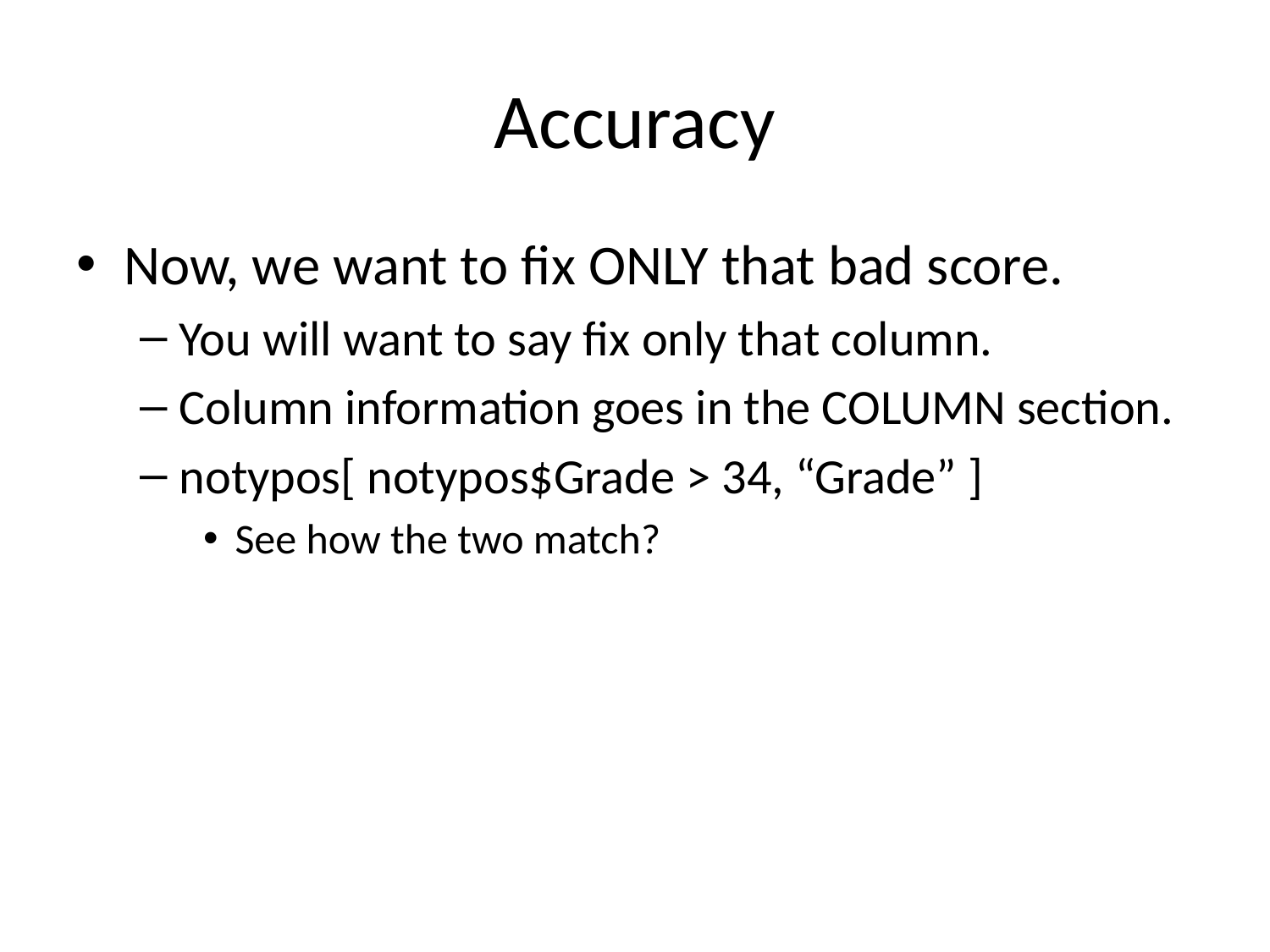

# Accuracy
Now, we want to fix ONLY that bad score.
You will want to say fix only that column.
Column information goes in the COLUMN section.
notypos[ notypos$Grade > 34, “Grade” ]
See how the two match?